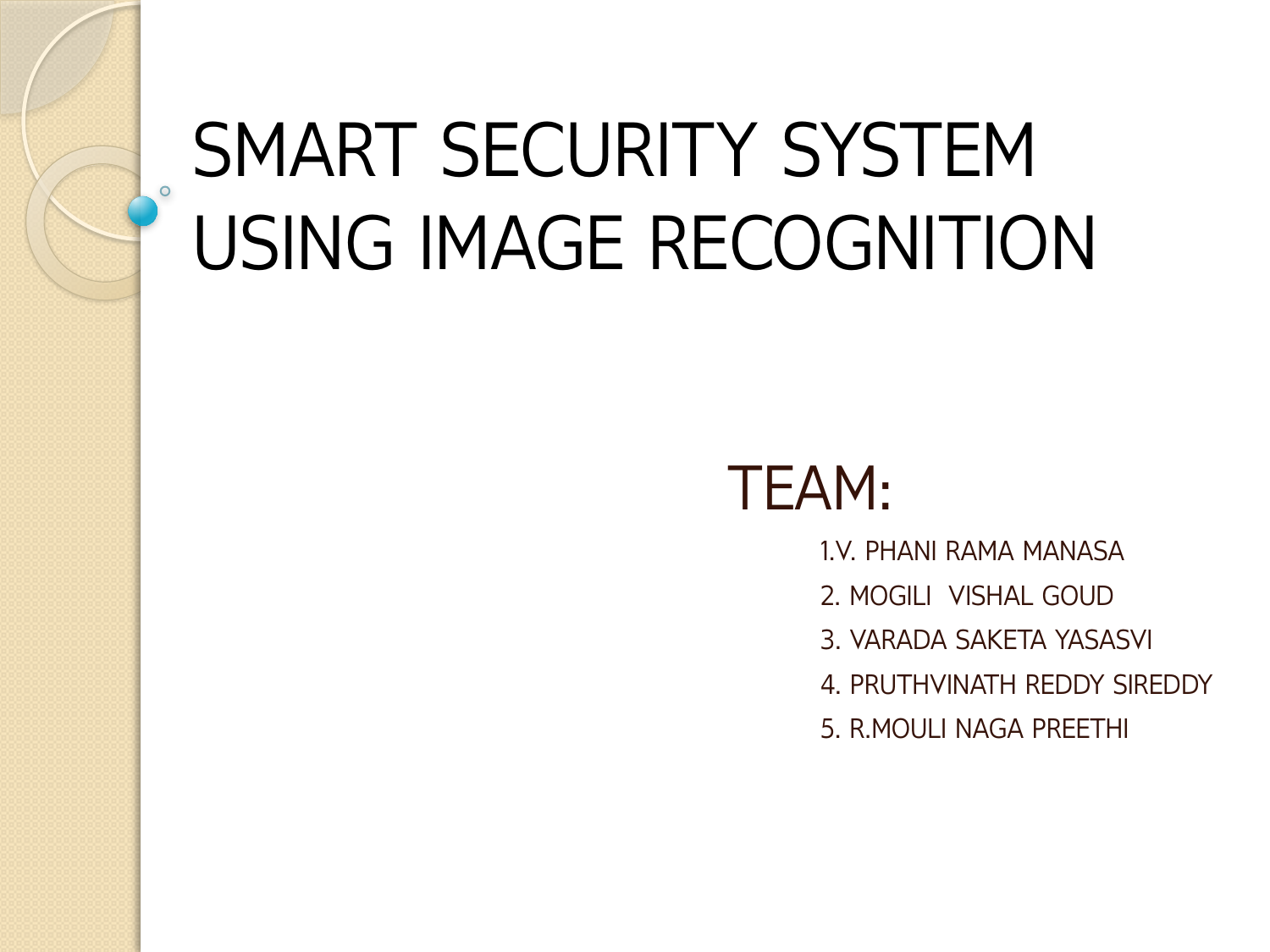

# SMART SECURITY SYSTEM USING IMAGE RECOGNITION
    TEAM:
                    1.V. PHANI RAMA MANASA
                    2. MOGILI  VISHAL GOUD
                    3. VARADA SAKETA YASASVI
                    4. PRUTHVINATH REDDY SIREDDY
                    5. R.MOULI NAGA PREETHI